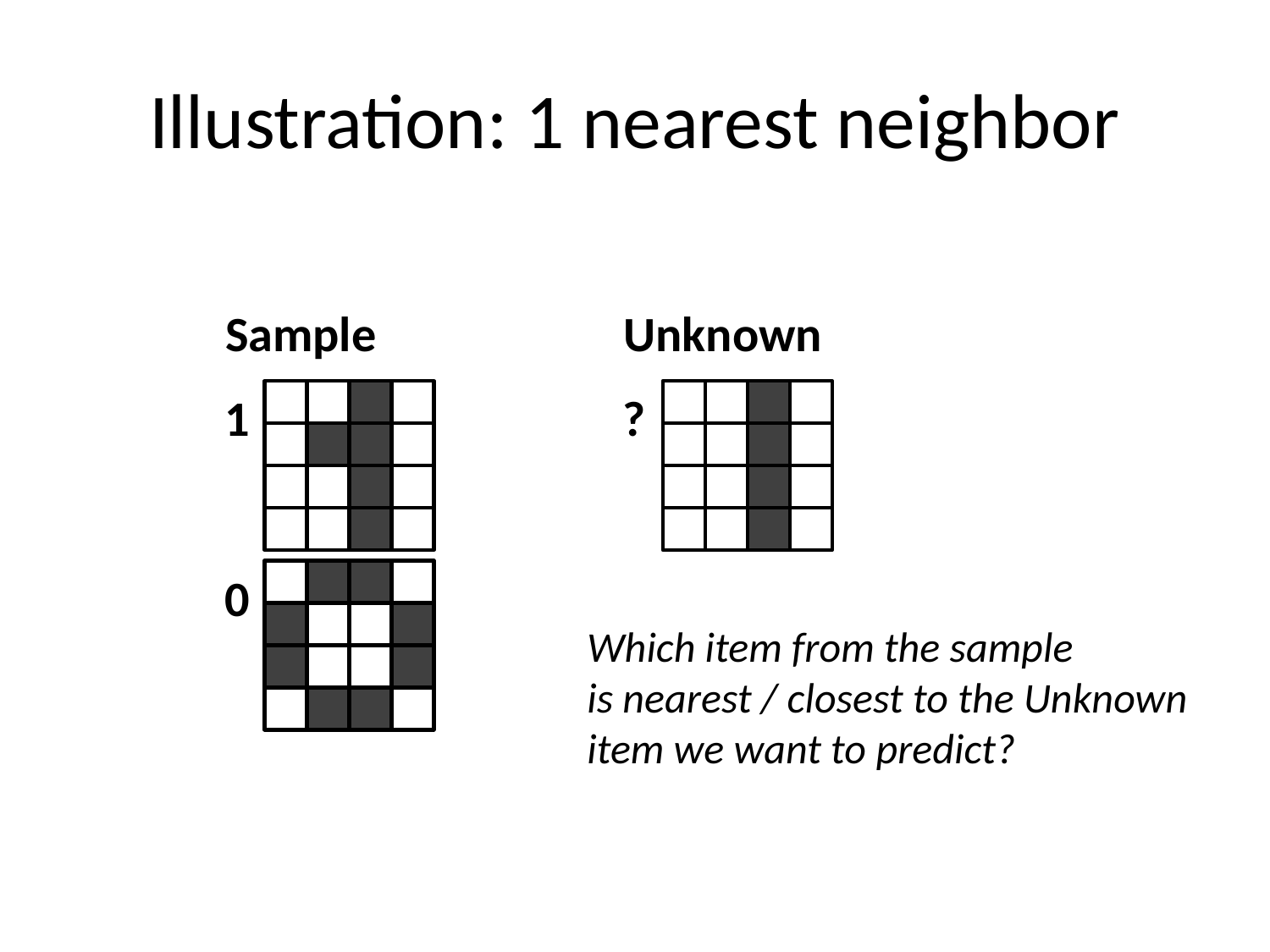

# Illustration: 1 nearest neighbor
Sample
Unknown
1

?

0

Which item from the sample
is nearest / closest to the Unknown
item we want to predict?